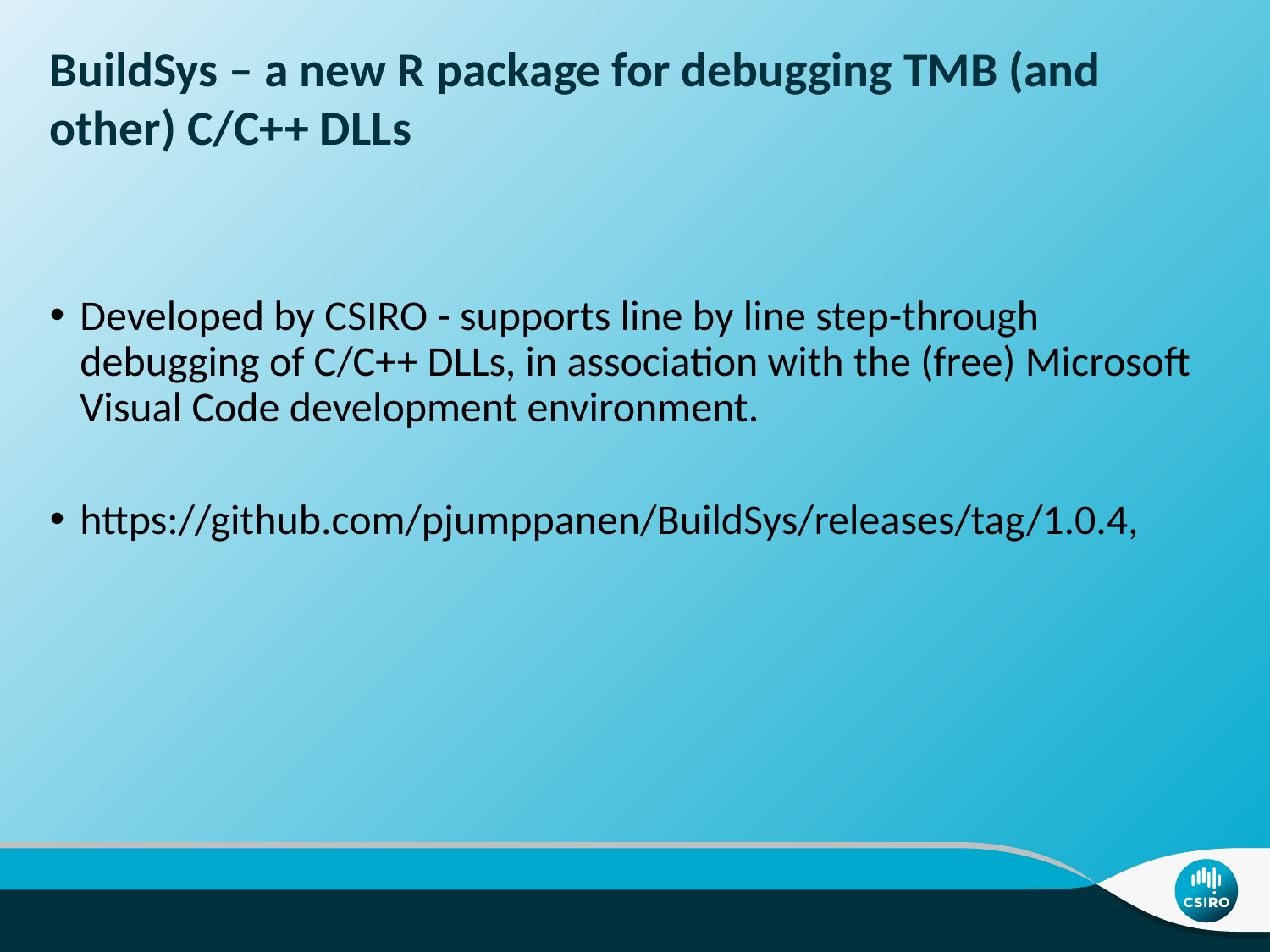

# BuildSys – a new R package for debugging TMB (and other) C/C++ DLLs

Developed by CSIRO - supports line by line step-through debugging of C/C++ DLLs, in association with the (free) Microsoft Visual Code development environment.

https://github.com/pjumppanen/BuildSys/releases/tag/1.0.4,